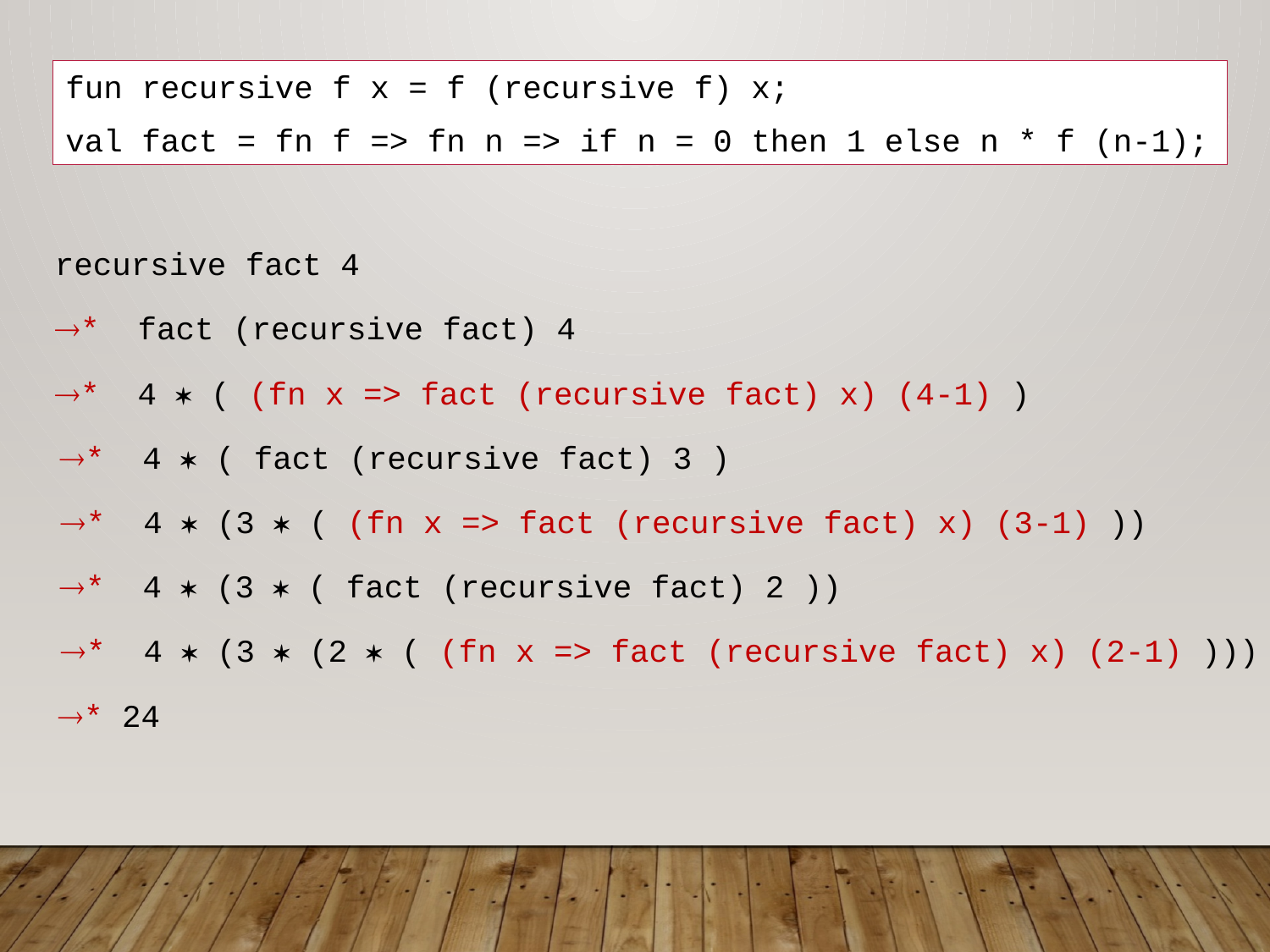

fun recursive f x = f (recursive f) x;
val fact = fn f => fn n => if n = 0 then 1 else n * f (n-1);
recursive fact 4
→*  fact (recursive fact) 4
→*  4 ∗ ( (fn x => fact (recursive fact) x) (4-1) )
→*  4 ∗ ( fact (recursive fact) 3 )
→*  4 ∗ (3 ∗ ( (fn x => fact (recursive fact) x) (3-1) ))
→*  4 ∗ (3 ∗ ( fact (recursive fact) 2 ))
→*  4 ∗ (3 ∗ (2 ∗ ( (fn x => fact (recursive fact) x) (2-1) )))
→* 24